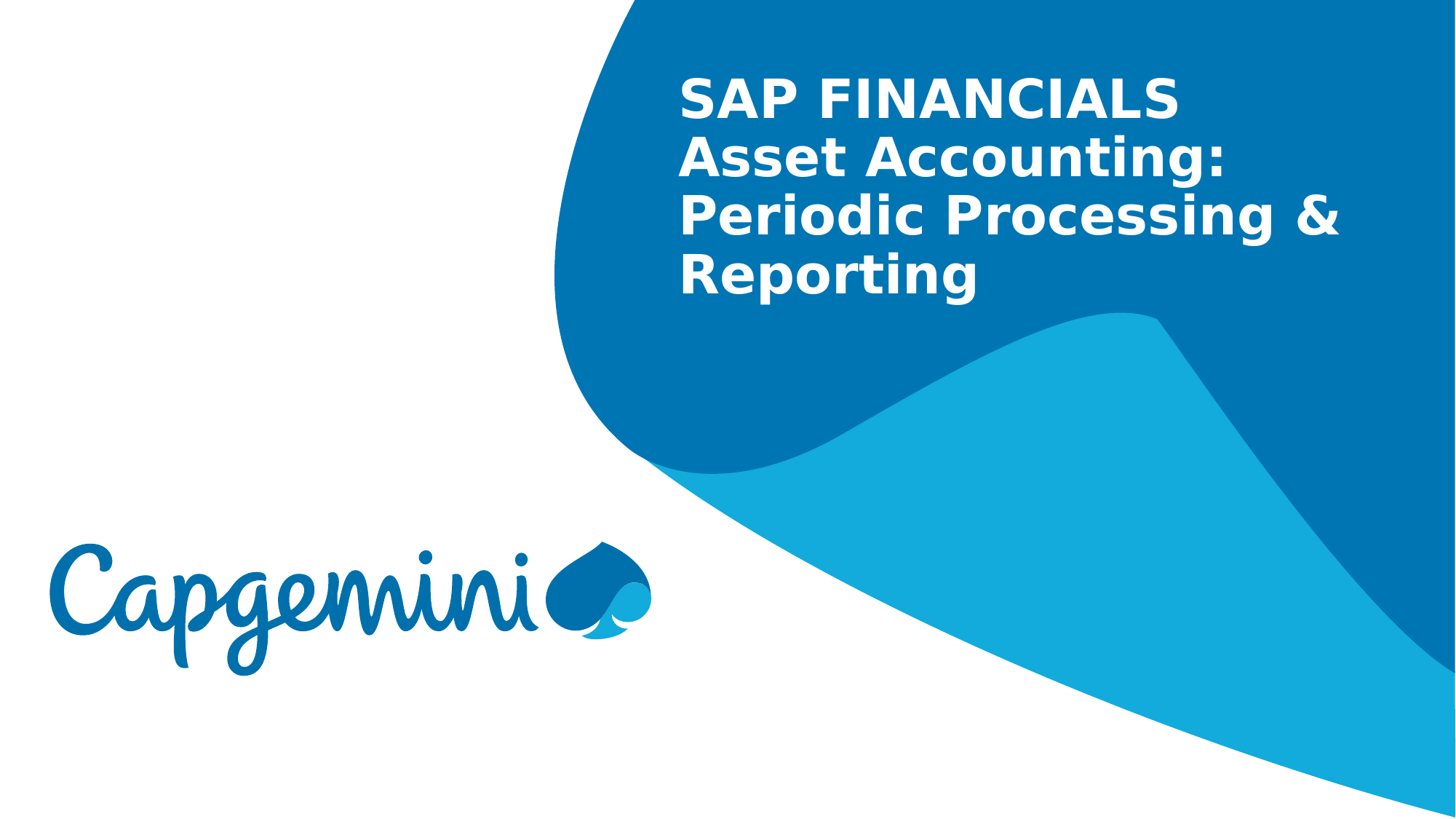

SAP FINANCIALS
Asset Accounting: Periodic Processing & Reporting